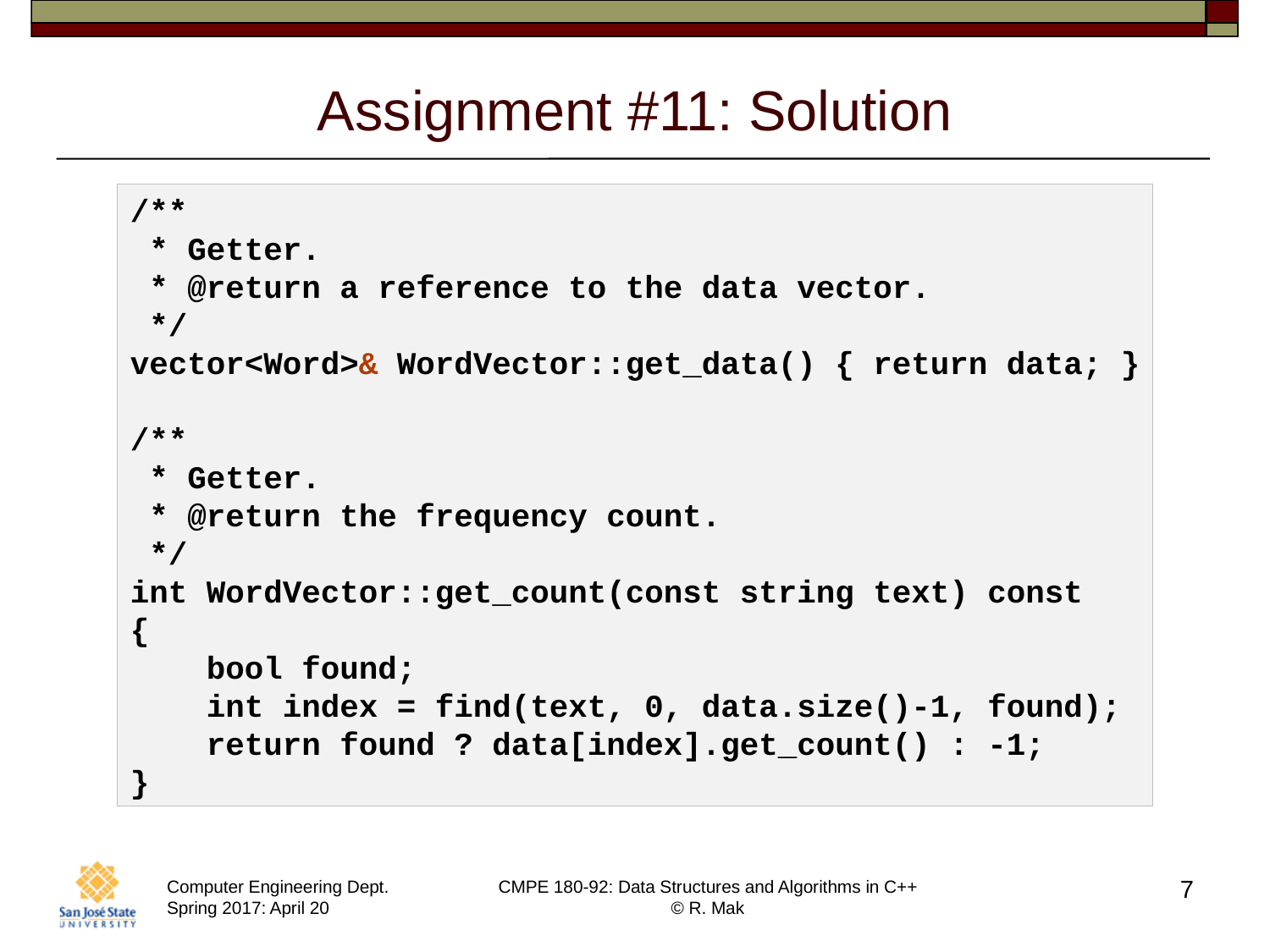

# Assignment #11: Solution
/**
 * Getter.
 * @return a reference to the data vector.
 */
vector<Word>& WordVector::get_data() { return data; }

/**
 * Getter.
 * @return the frequency count.
 */
int WordVector::get_count(const string text) const
{
    bool found;
    int index = find(text, 0, data.size()-1, found);
    return found ? data[index].get_count() : -1;
}
7